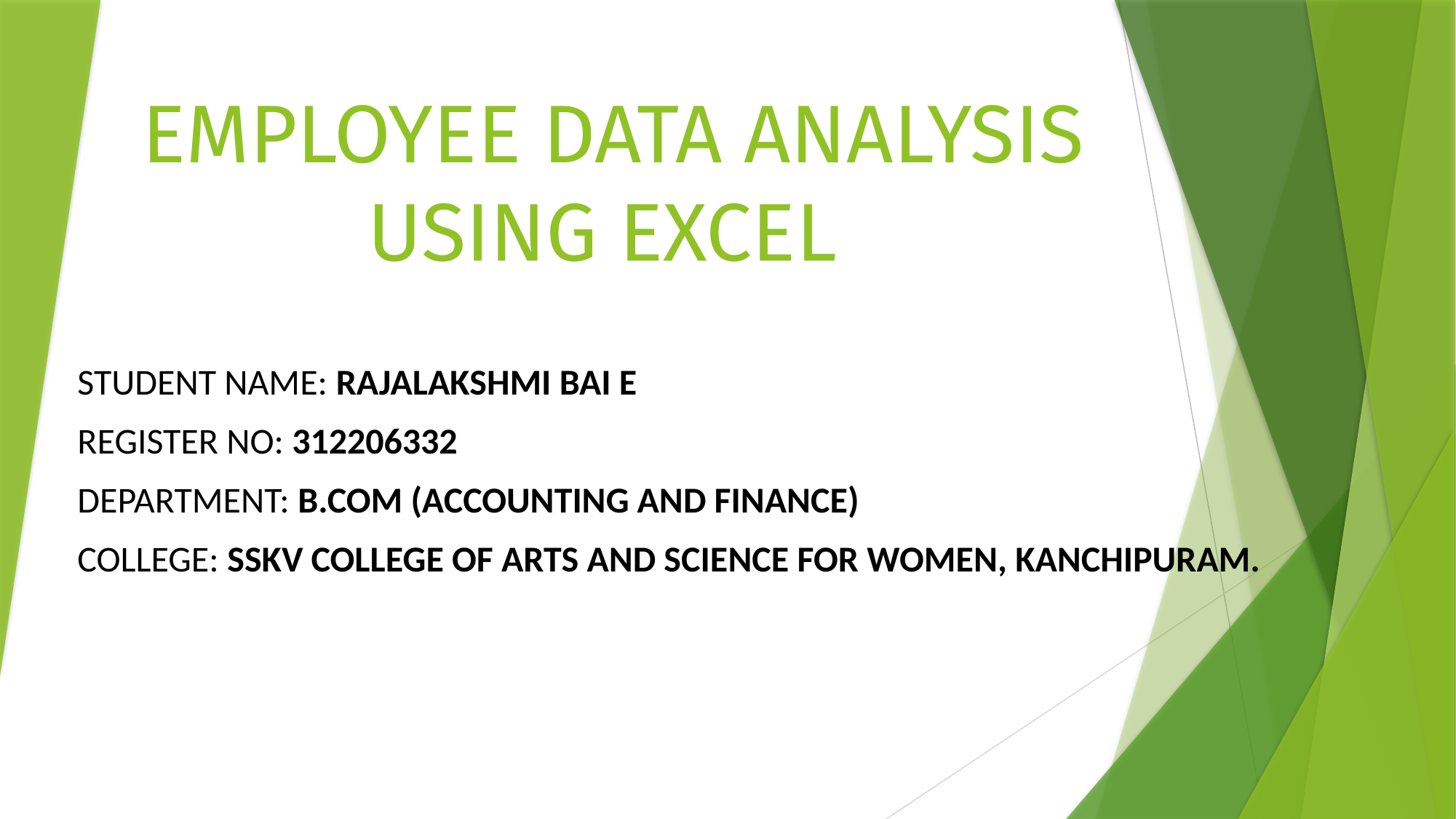

# EMPLOYEE DATA ANALYSIS USING EXCEL
STUDENT NAME: RAJALAKSHMI BAI E
REGISTER NO: 312206332
DEPARTMENT: B.COM (ACCOUNTING AND FINANCE)
COLLEGE: SSKV COLLEGE OF ARTS AND SCIENCE FOR WOMEN, KANCHIPURAM.